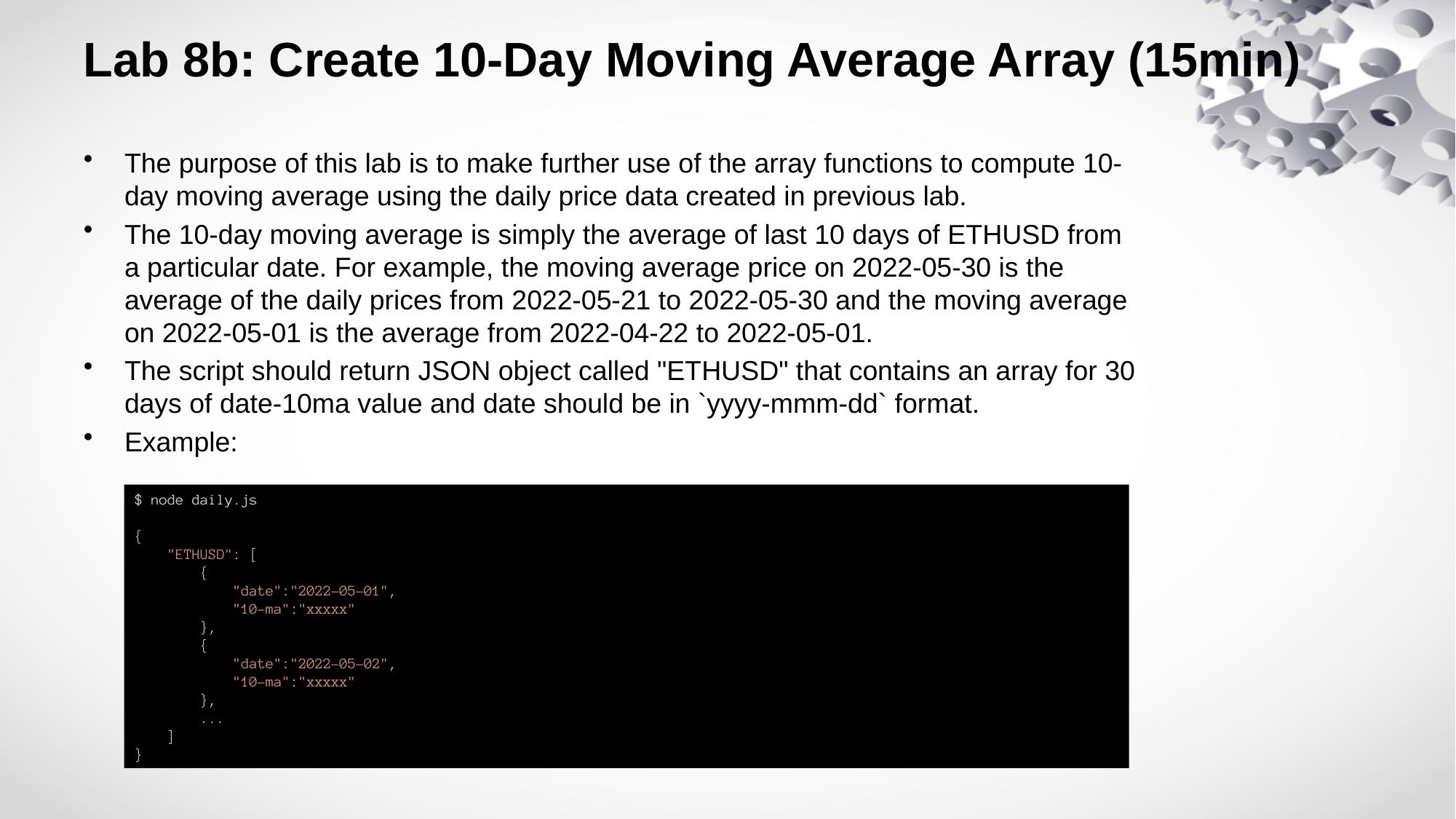

# Lab 8b: Create 10-Day Moving Average Array (15min)
The purpose of this lab is to make further use of the array functions to compute 10-day moving average using the daily price data created in previous lab.
The 10-day moving average is simply the average of last 10 days of ETHUSD from a particular date. For example, the moving average price on 2022-05-30 is the average of the daily prices from 2022-05-21 to 2022-05-30 and the moving average on 2022-05-01 is the average from 2022-04-22 to 2022-05-01.
The script should return JSON object called "ETHUSD" that contains an array for 30 days of date-10ma value and date should be in `yyyy-mmm-dd` format.
Example:

$ node daily.js
{
    "ETHUSD": [
        {
            "date":"2022-05-01",
            "10-ma":"xxxxx"
        },
        {
            "date":"2022-05-02",
            "10-ma":"xxxxx"
        },
        ...
    ]
}